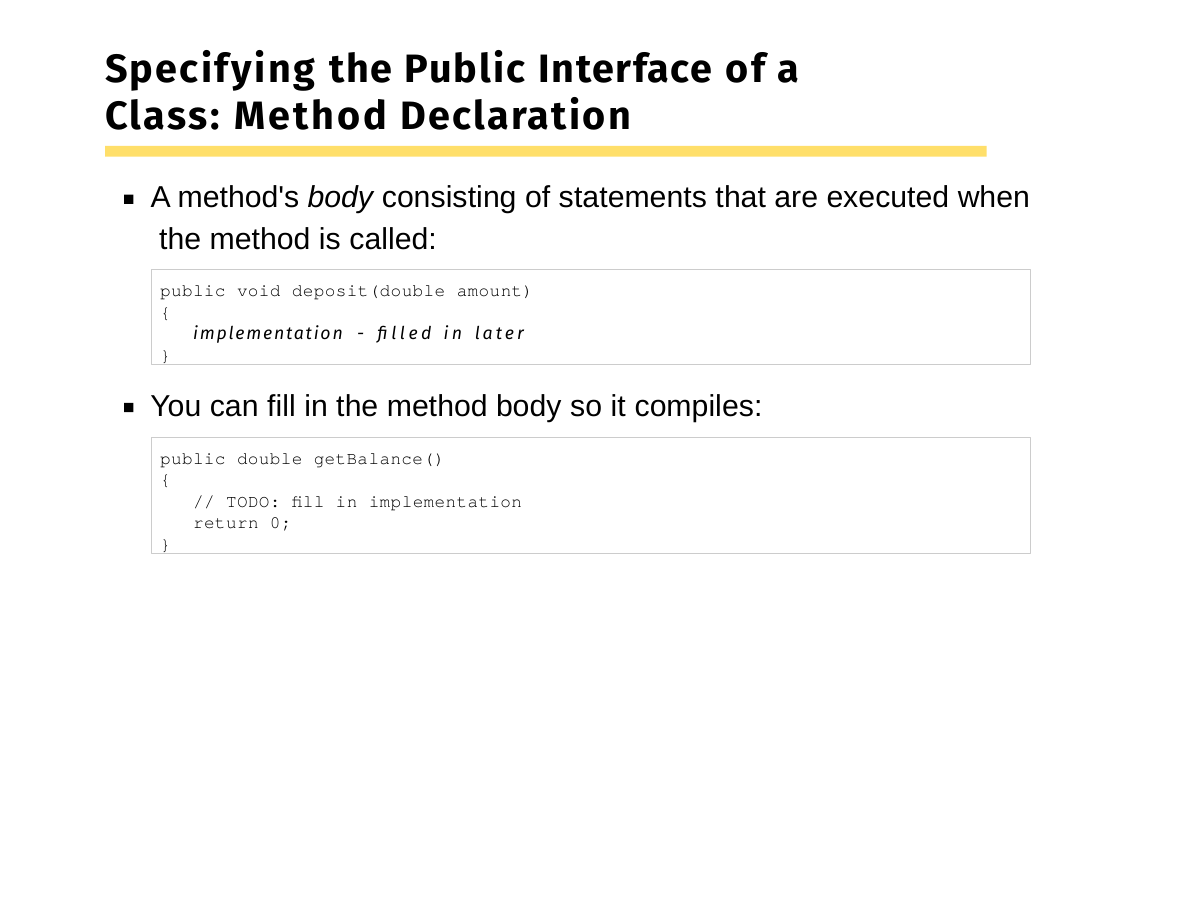

# Specifying the Public Interface of a  Class: Method Declaration

A method's body consisting of statements that are executed when  the method is called:

public void deposit(double amount)
{
implementation  - filled in later
}
You can fill in the method body so it compiles:

public double getBalance()
{
// TODO: fill in implementation  return 0;
}